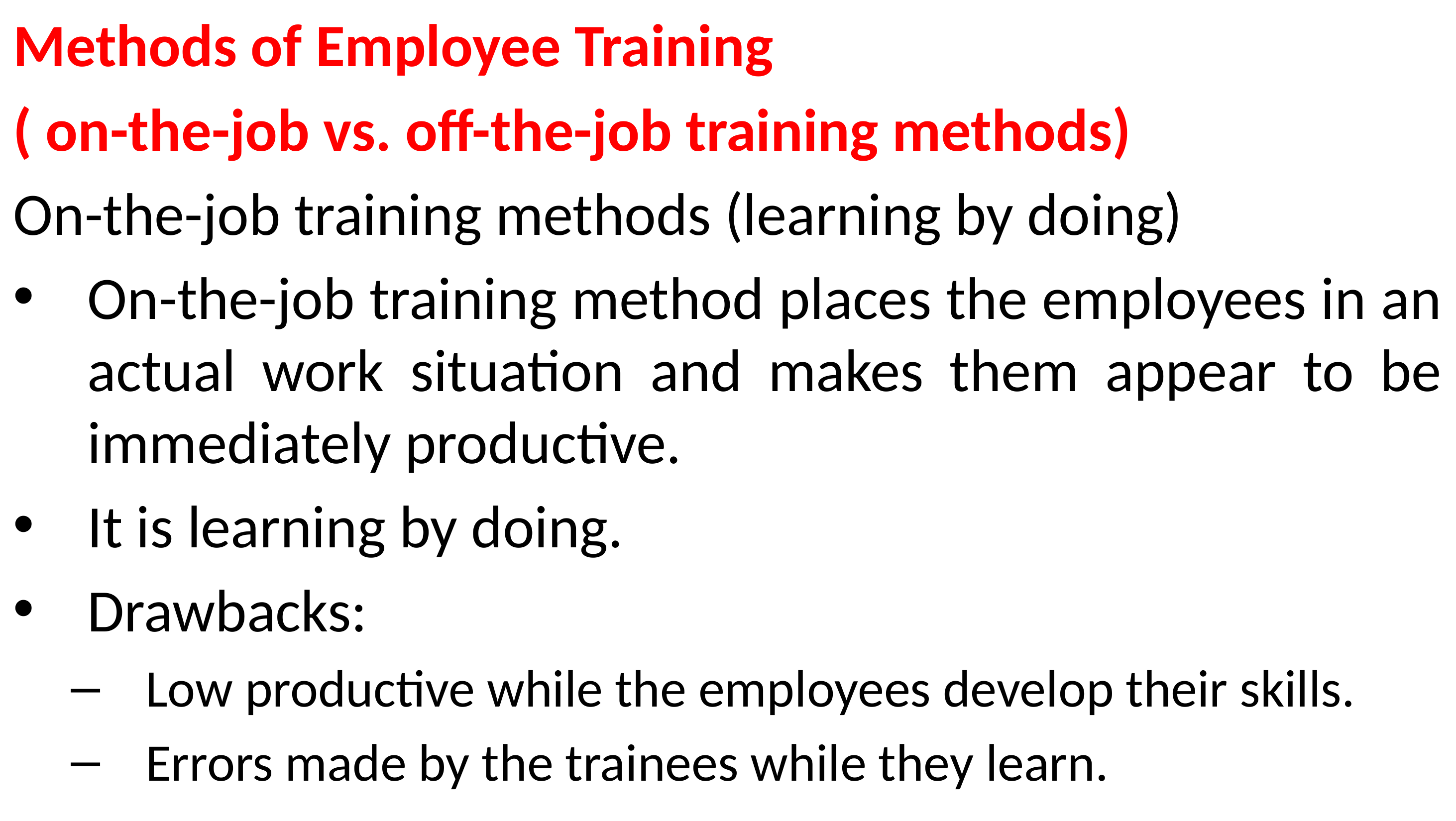

Methods of Employee Training
( on-the-job vs. off-the-job training methods)
On-the-job training methods (learning by doing)
On-the-job training method places the employees in an actual work situation and makes them appear to be immediately productive.
It is learning by doing.
Drawbacks:
Low productive while the employees develop their skills.
Errors made by the trainees while they learn.